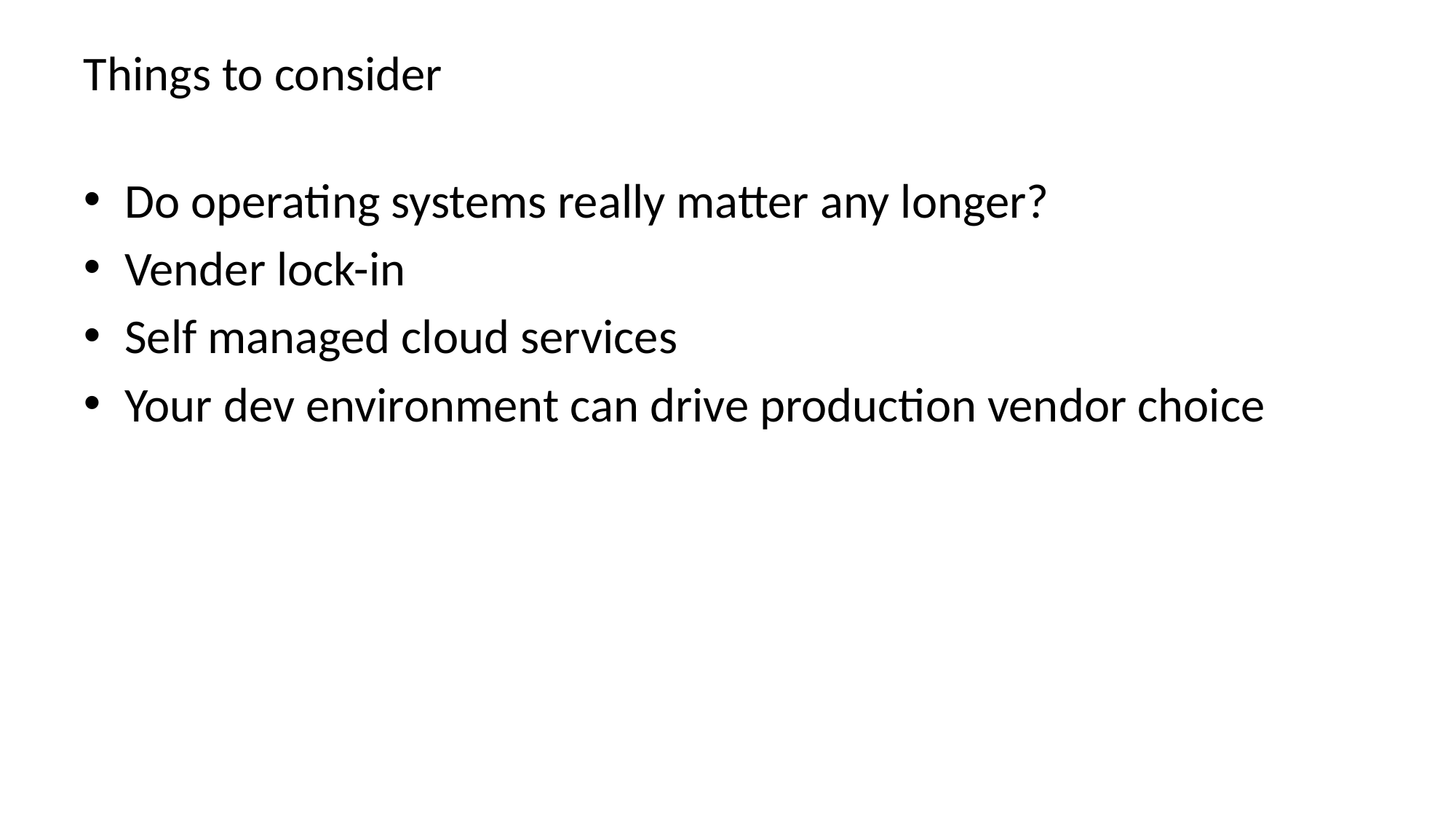

# Things to consider
Do operating systems really matter any longer?
Vender lock-in
Self managed cloud services
Your dev environment can drive production vendor choice